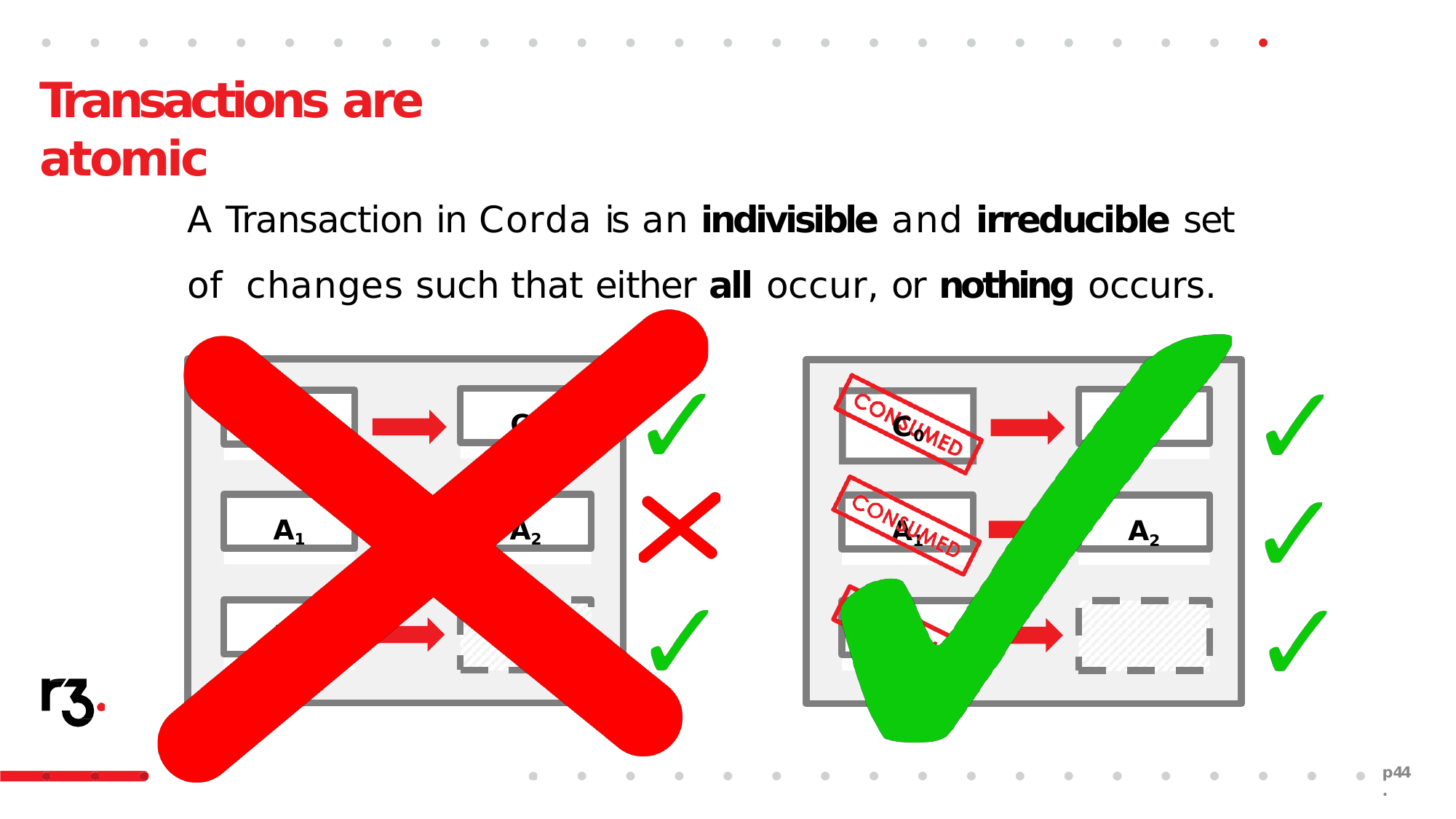

# Transactions are atomic
A Transaction in Corda is an indivisible and irreducible set of  changes such that either all occur, or nothing occurs.

C0

C0

C0

C0

A1

A2

A1

A2

B1

B1

p44.